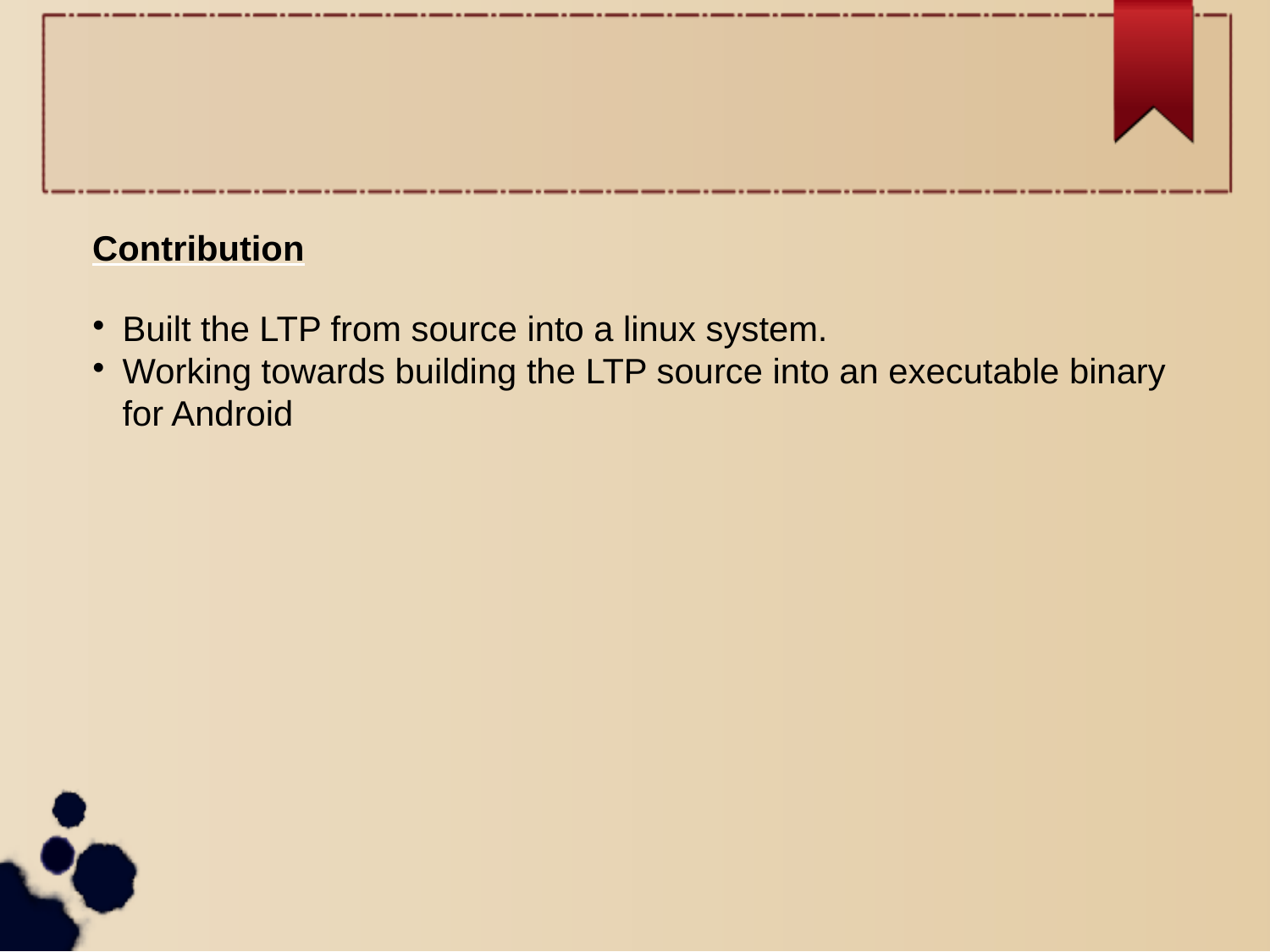

Contribution

Built the LTP from source into a linux system.
Working towards building the LTP source into an executable binary for Android